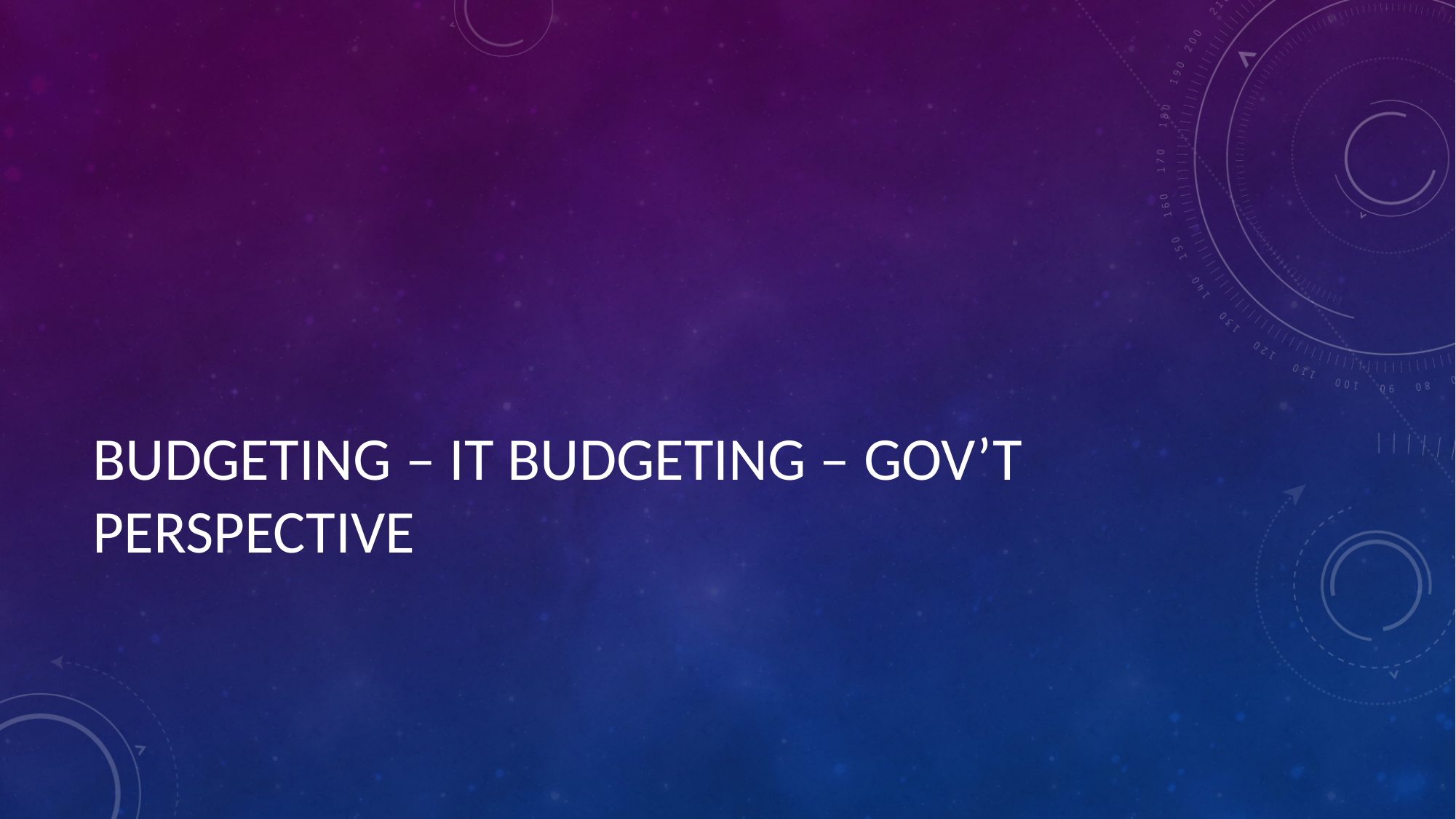

# Budgeting – IT Budgeting – Gov’T Perspective